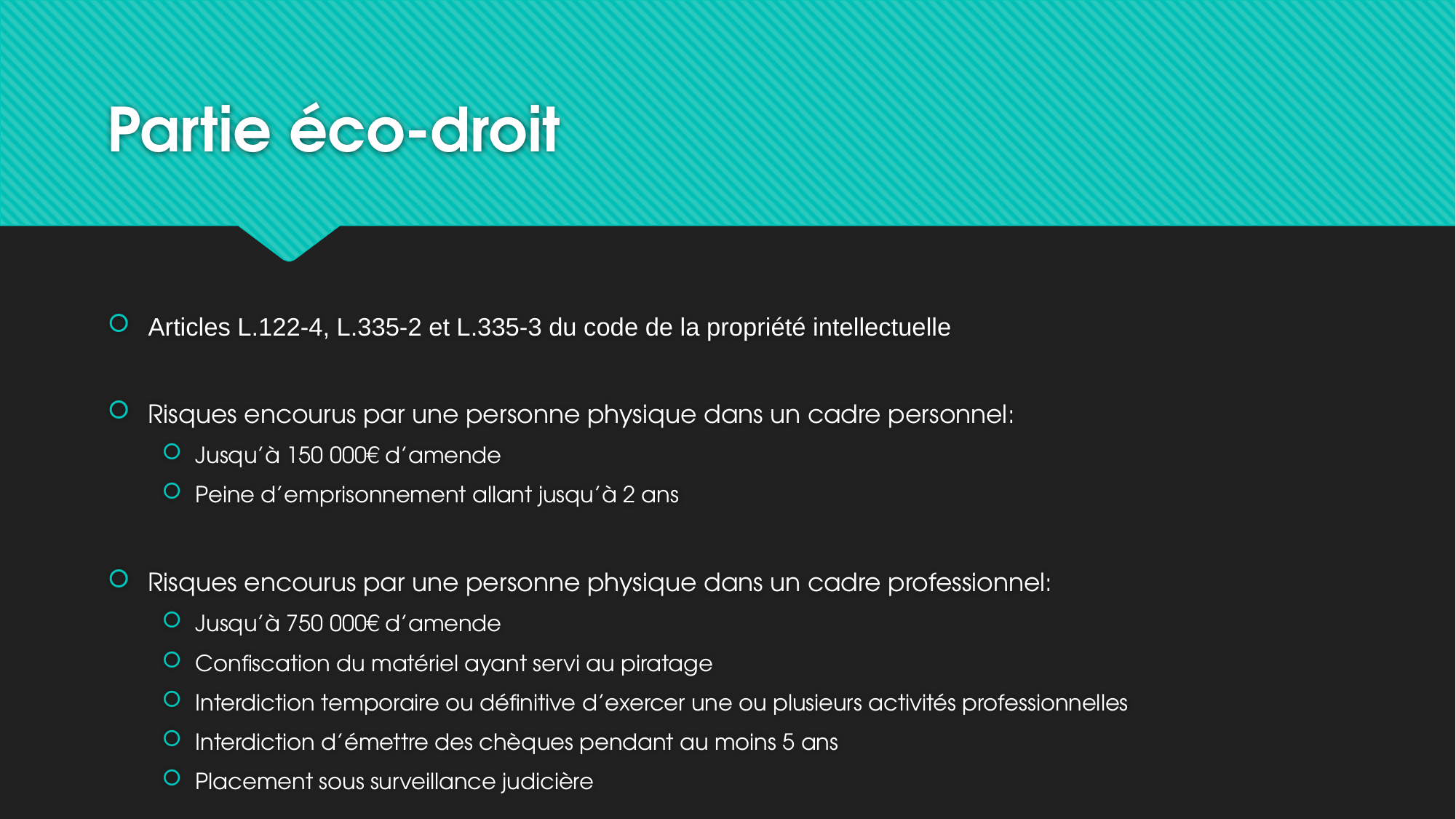

# Partie éco-droit
Articles L.122-4, L.335-2 et L.335-3 du code de la propriété intellectuelle

Risques encourus par une personne physique dans un cadre personnel:
Jusqu’à 150 000€ d’amende
Peine d’emprisonnement allant jusqu’à 2 ans

Risques encourus par une personne physique dans un cadre professionnel:
Jusqu’à 750 000€ d’amende
Confiscation du matériel ayant servi au piratage
Interdiction temporaire ou définitive d’exercer une ou plusieurs activités professionnelles
Interdiction d’émettre des chèques pendant au moins 5 ans
Placement sous surveillance judicière